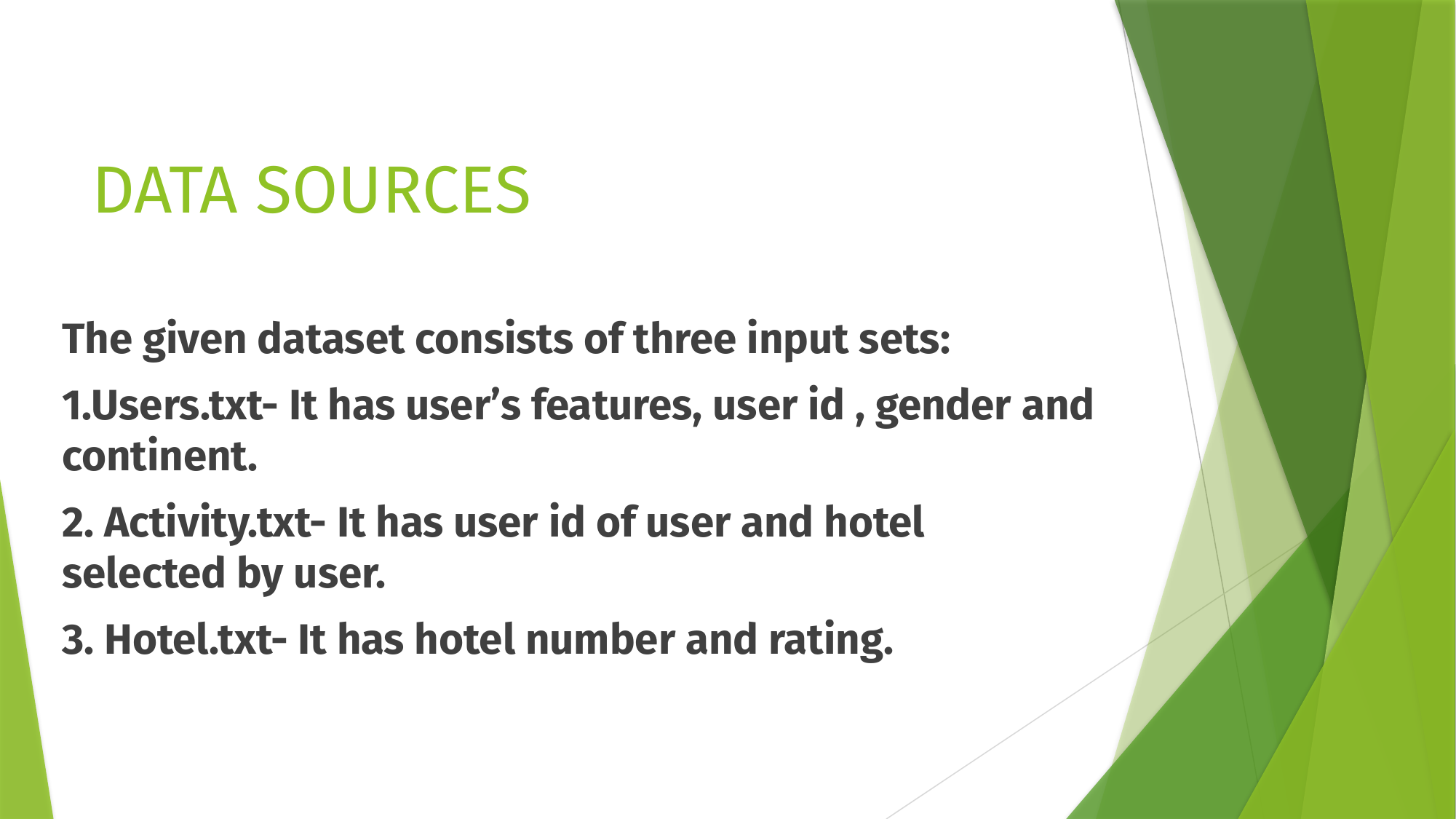

# DATA SOURCES
The given dataset consists of three input sets:
1.Users.txt- It has user’s features, user id , gender and continent.
2. Activity.txt- It has user id of user and hotel selected by user.
3. Hotel.txt- It has hotel number and rating.